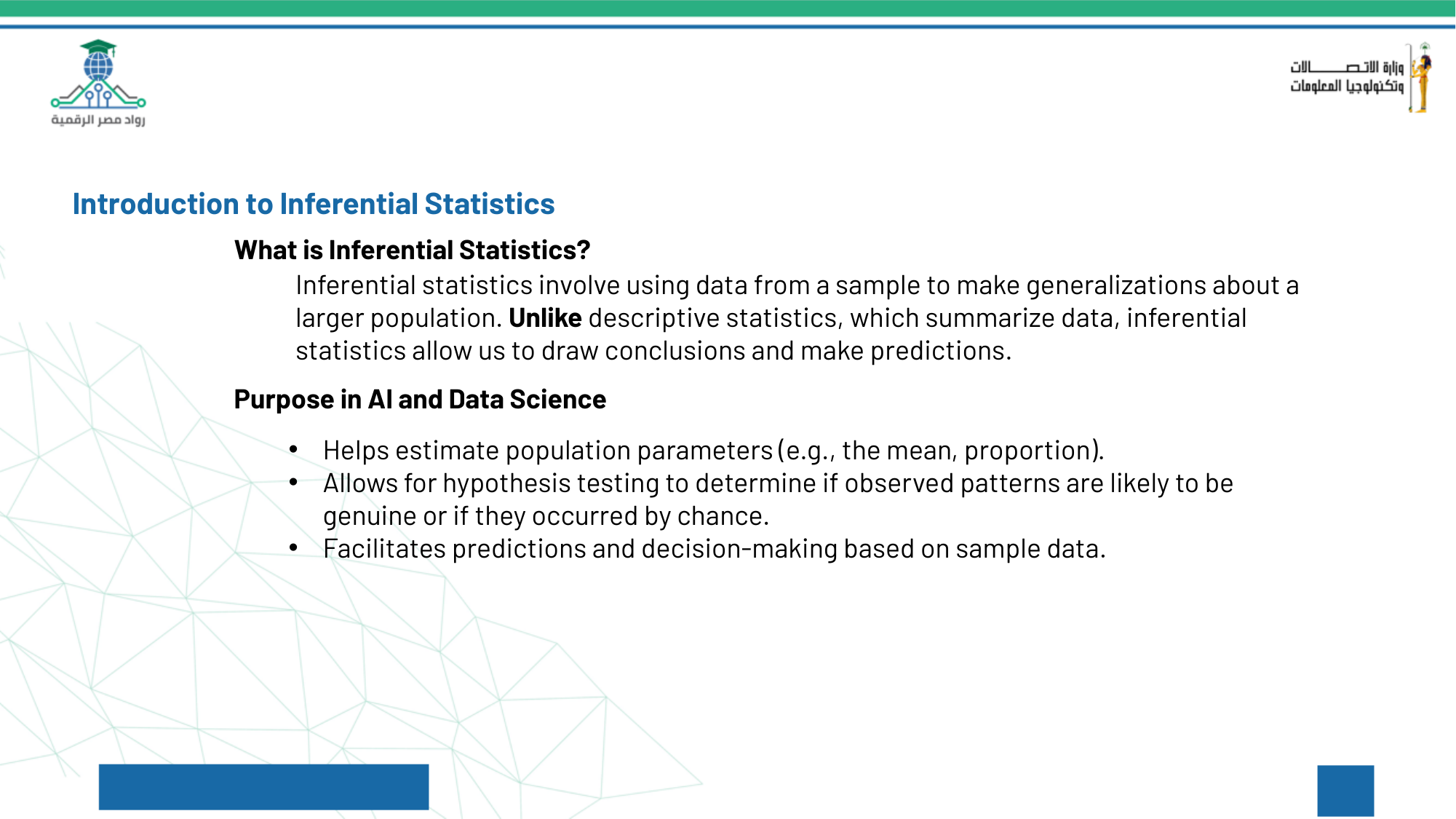

Introduction to Inferential Statistics
What is Inferential Statistics?
Inferential statistics involve using data from a sample to make generalizations about a larger population. Unlike descriptive statistics, which summarize data, inferential statistics allow us to draw conclusions and make predictions.
Purpose in AI and Data Science

Helps estimate population parameters (e.g., the mean, proportion).
Allows for hypothesis testing to determine if observed patterns are likely to be genuine or if they occurred by chance.
Facilitates predictions and decision-making based on sample data.